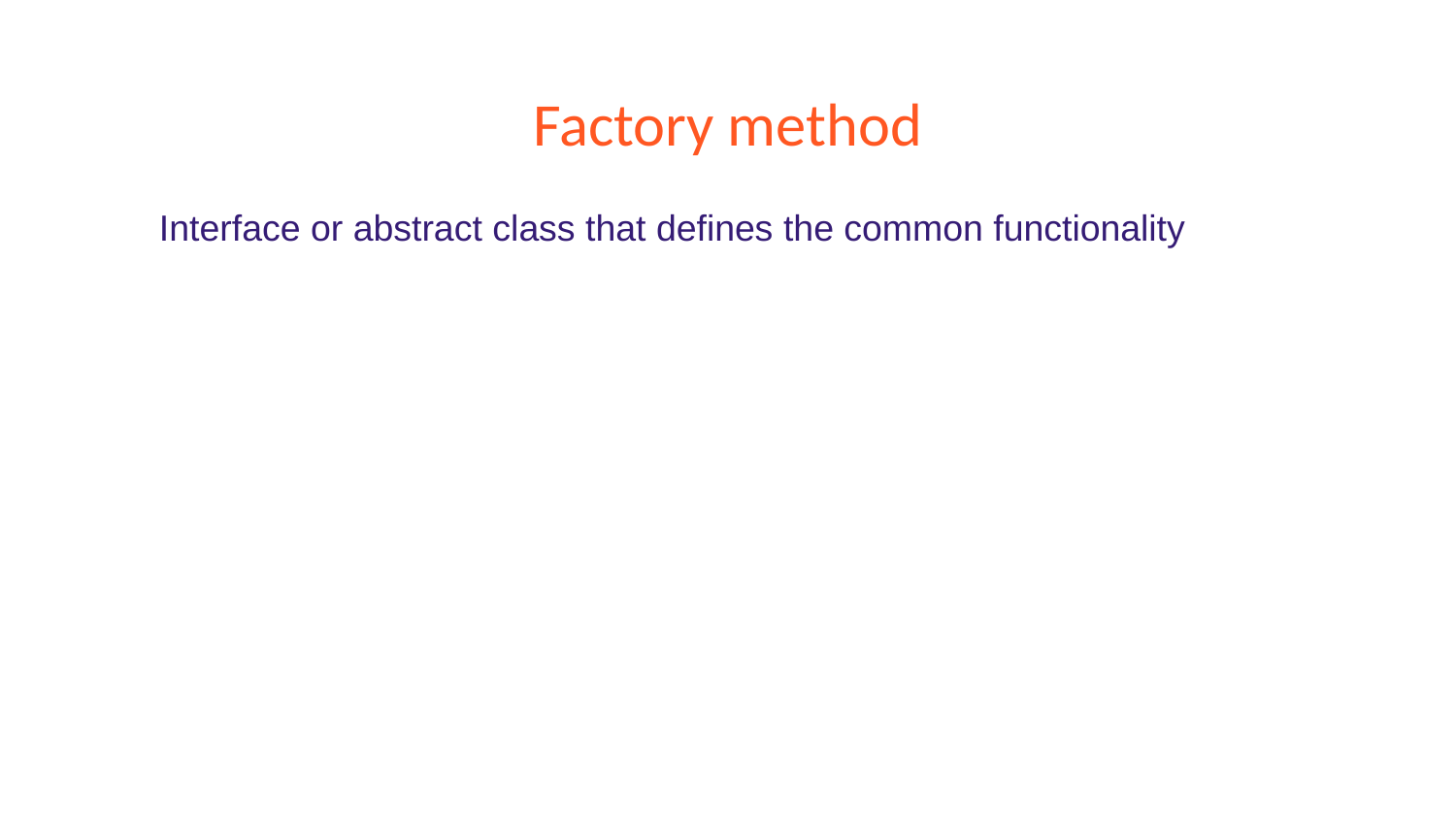

# Factory method
Interface or abstract class that defines the common functionality